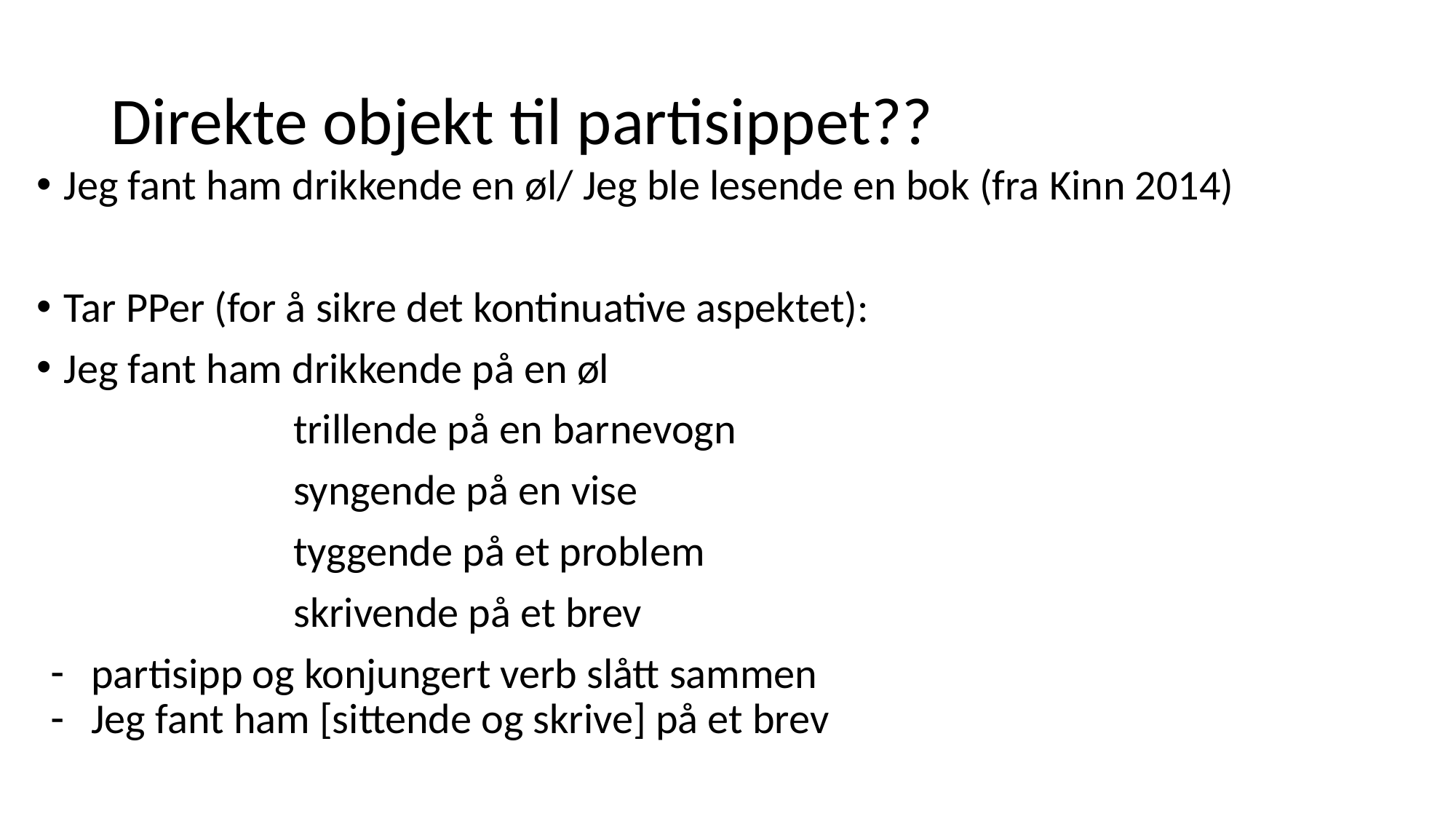

# Direkte objekt til partisippet??
Jeg fant ham drikkende en øl/ Jeg ble lesende en bok (fra Kinn 2014)

Tar PPer (for å sikre det kontinuative aspektet):
Jeg fant ham drikkende på en øl
		    trillende på en barnevogn
		    syngende på en vise
		    tyggende på et problem
		    skrivende på et brev
partisipp og konjungert verb slått sammen
Jeg fant ham [sittende og skrive] på et brev